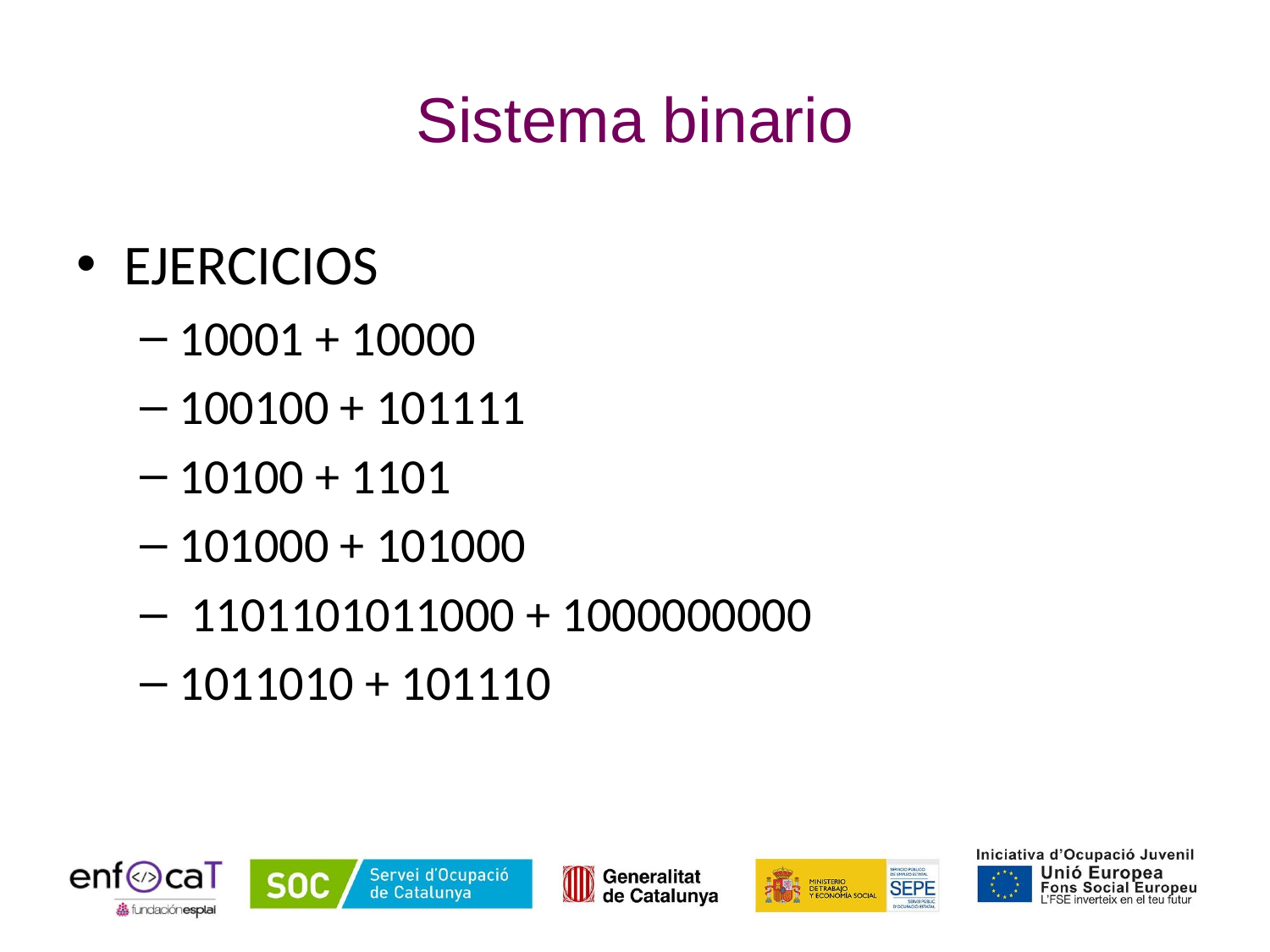

# Sistema binario
EJERCICIOS
10001 + 10000
100100 + 101111
10100 + 1101
101000 + 101000
 1101101011000 + 1000000000
1011010 + 101110